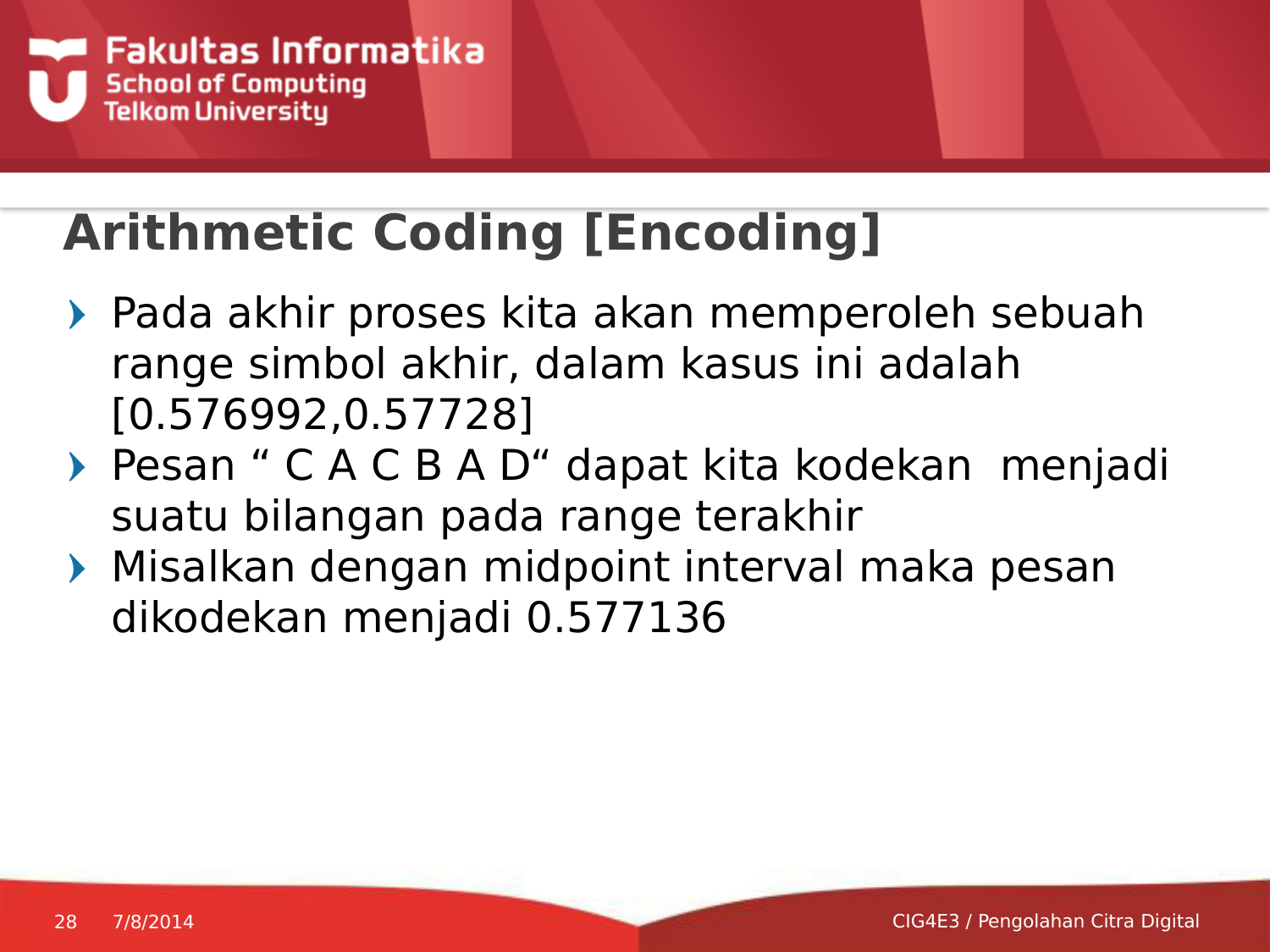

# Arithmetic Coding [Encoding]
Pada akhir proses kita akan memperoleh sebuah range simbol akhir, dalam kasus ini adalah [0.576992,0.57728]
Pesan “ C A C B A D“ dapat kita kodekan  menjadi suatu bilangan pada range terakhir
Misalkan dengan midpoint interval maka pesan dikodekan menjadi 0.577136

28
7/8/2014